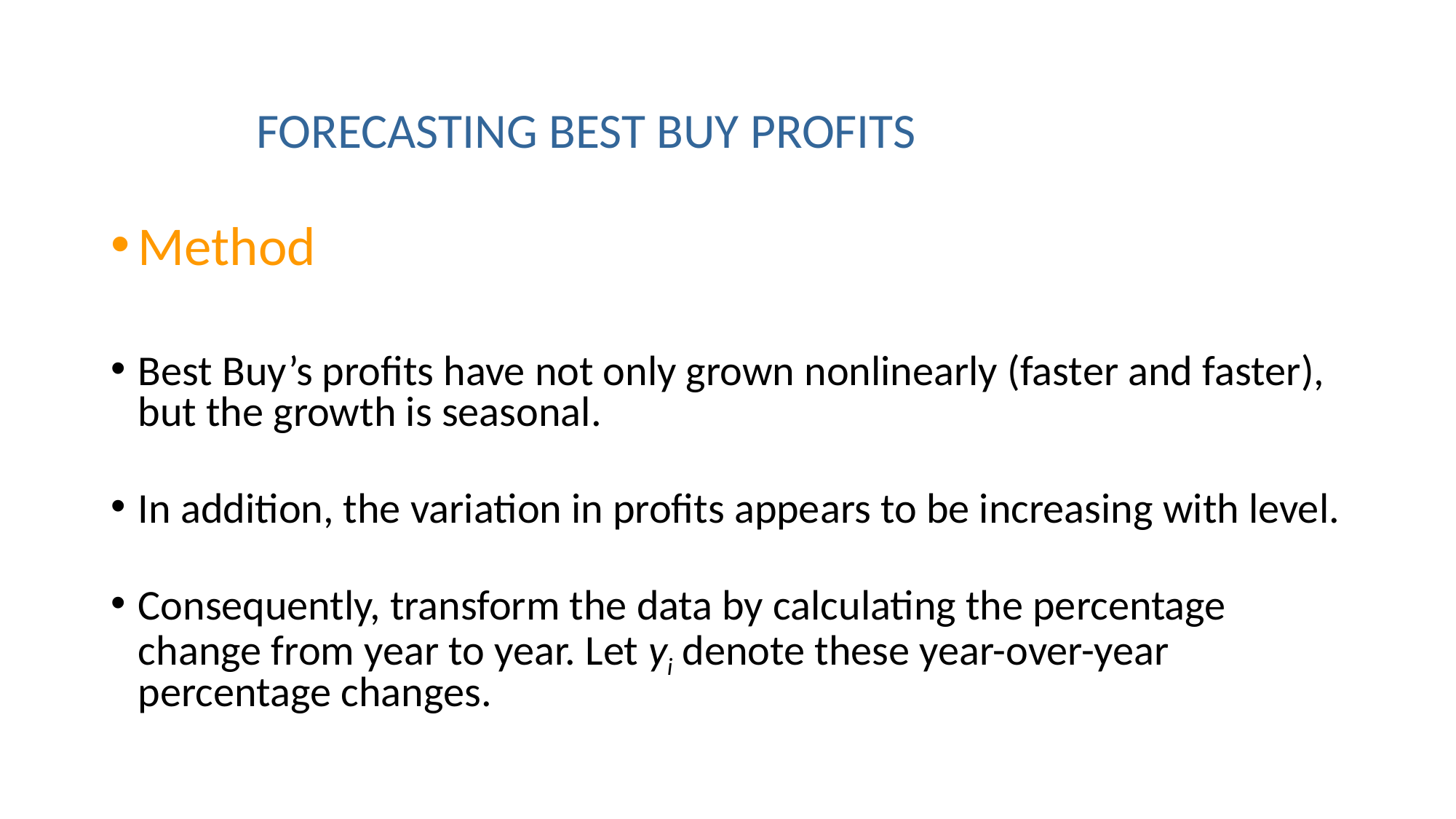

# FORECASTING BEST BUY PROFITS
Method

Best Buy’s profits have not only grown nonlinearly (faster and faster), but the growth is seasonal.
In addition, the variation in profits appears to be increasing with level.
Consequently, transform the data by calculating the percentage change from year to year. Let yi denote these year-over-year percentage changes.